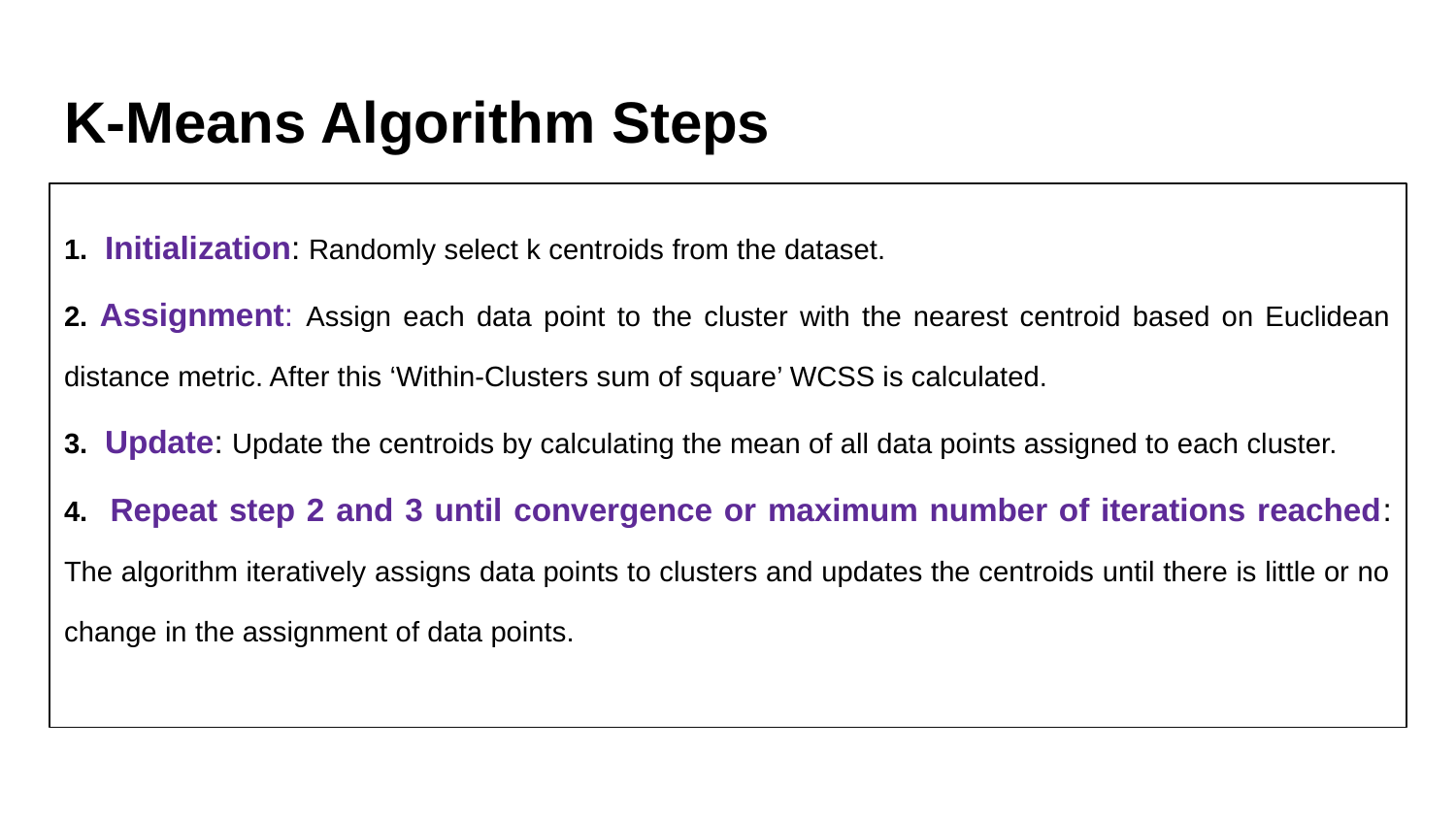

# K-Means Algorithm Steps
1.  Initialization: Randomly select k centroids from the dataset.
2. Assignment: Assign each data point to the cluster with the nearest centroid based on Euclidean distance metric. After this ‘Within-Clusters sum of square’ WCSS is calculated.
3.  Update: Update the centroids by calculating the mean of all data points assigned to each cluster.
4.  Repeat step 2 and 3 until convergence or maximum number of iterations reached: The algorithm iteratively assigns data points to clusters and updates the centroids until there is little or no change in the assignment of data points.